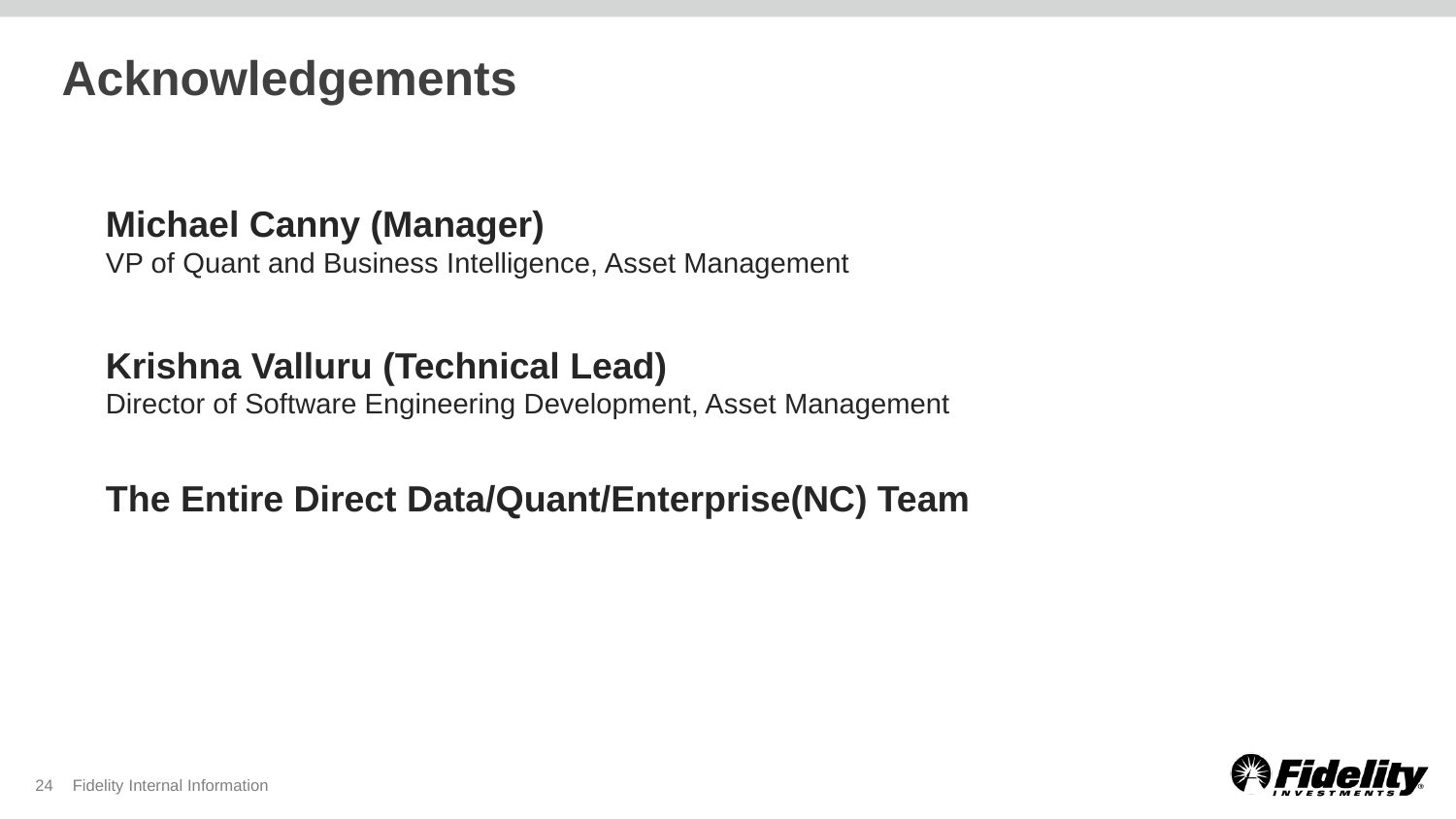

# Acknowledgements
Michael Canny (Manager)
VP of Quant and Business Intelligence, Asset Management
Krishna Valluru (Technical Lead)
Director of Software Engineering Development, Asset Management
The Entire Direct Data/Quant/Enterprise(NC) Team
24